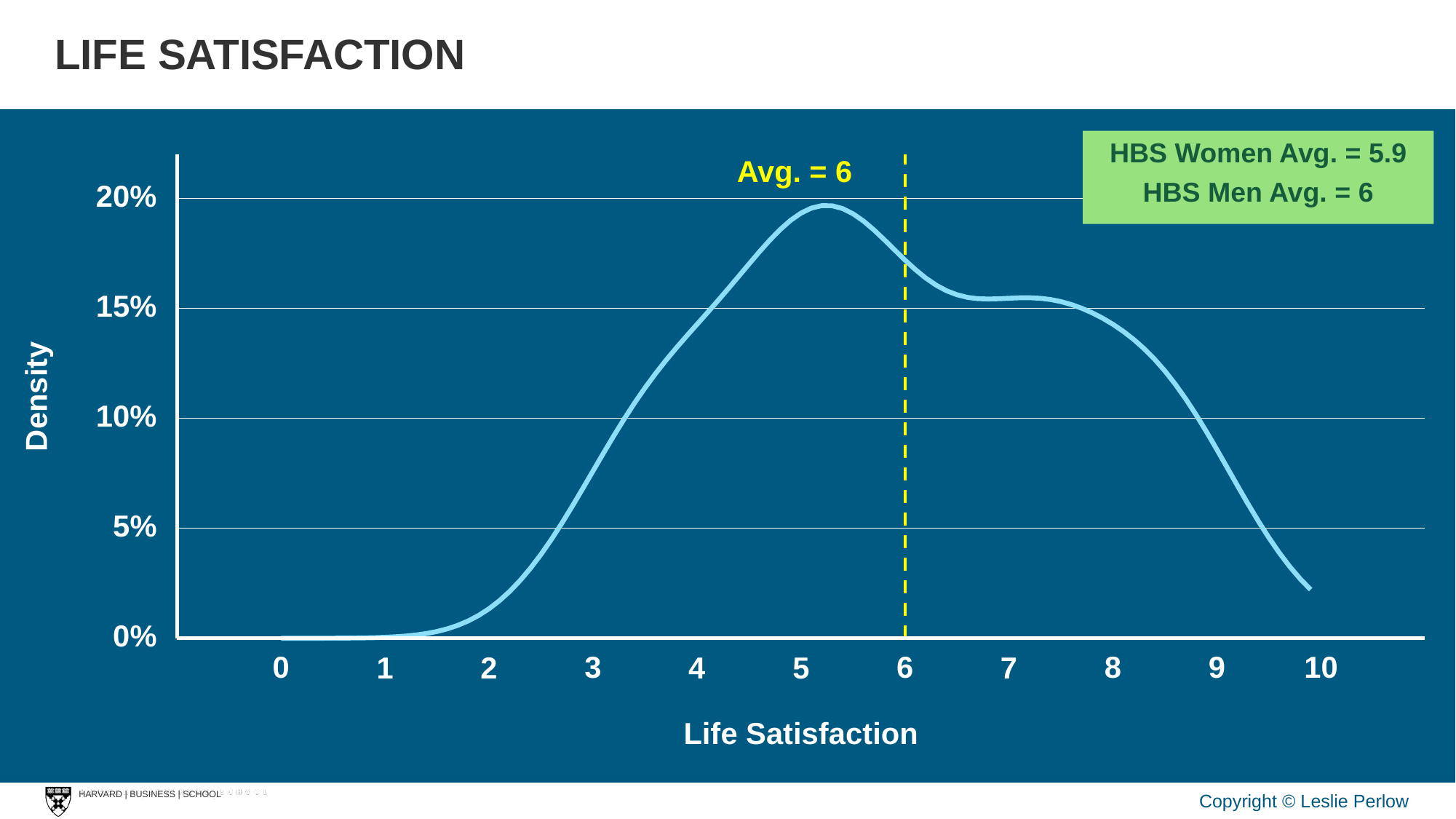

# LIFE SATISFACTION

Avg. = 6
20%

15%

Density
10%

5%

0%

8
9
0
3
6
10
1
2
4
5
7
Life Satisfaction

HBS Women Avg. = 5.9
HBS Men Avg. = 6